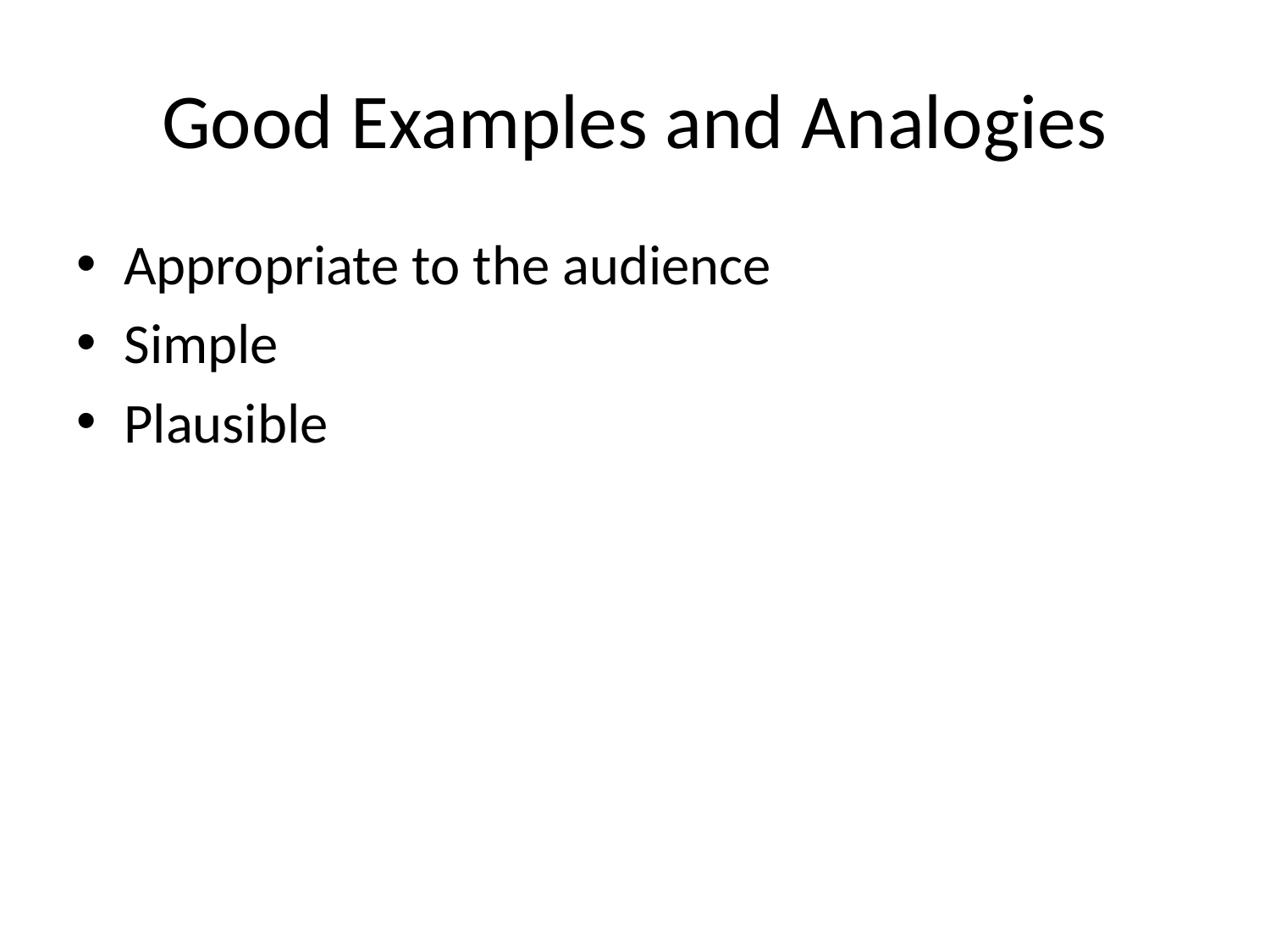

# Good Examples and Analogies
Appropriate to the audience
Simple
Plausible